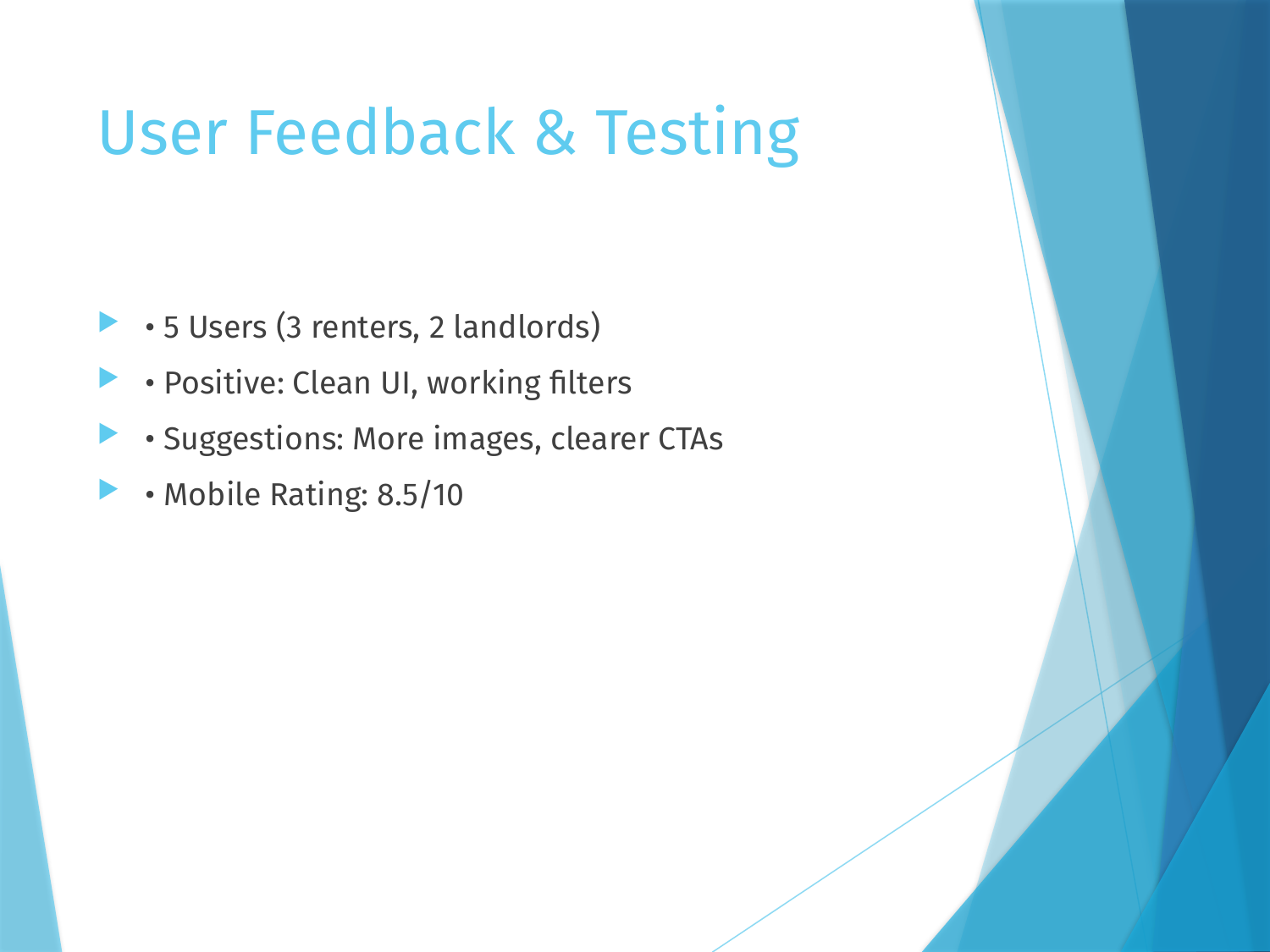

# User Feedback & Testing
• 5 Users (3 renters, 2 landlords)
• Positive: Clean UI, working filters
• Suggestions: More images, clearer CTAs
• Mobile Rating: 8.5/10